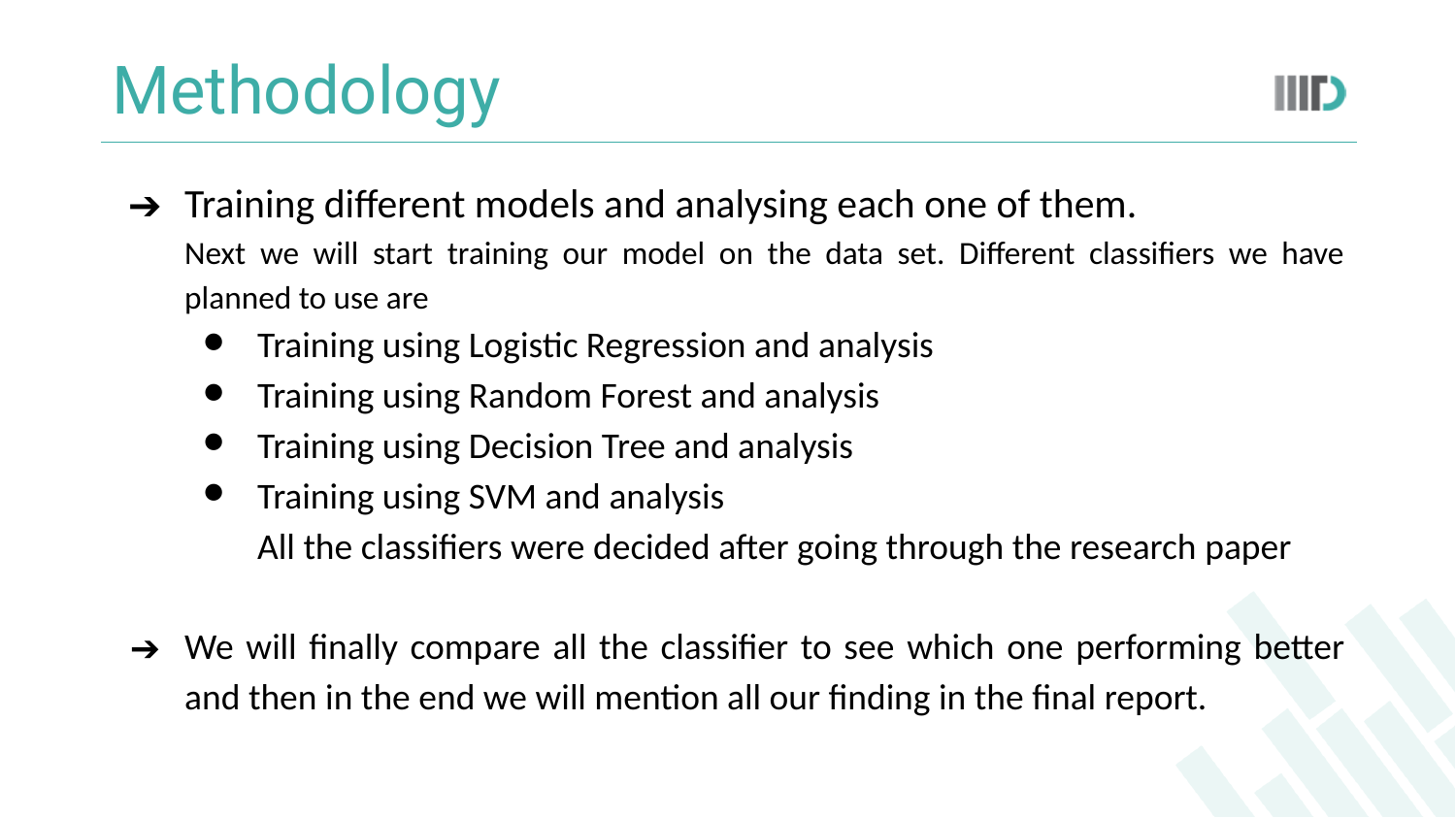

# Methodology
Training different models and analysing each one of them.
Next we will start training our model on the data set. Different classifiers we have planned to use are
Training using Logistic Regression and analysis
Training using Random Forest and analysis
Training using Decision Tree and analysis
Training using SVM and analysis
	All the classifiers were decided after going through the research paper

We will finally compare all the classifier to see which one performing better and then in the end we will mention all our finding in the final report.